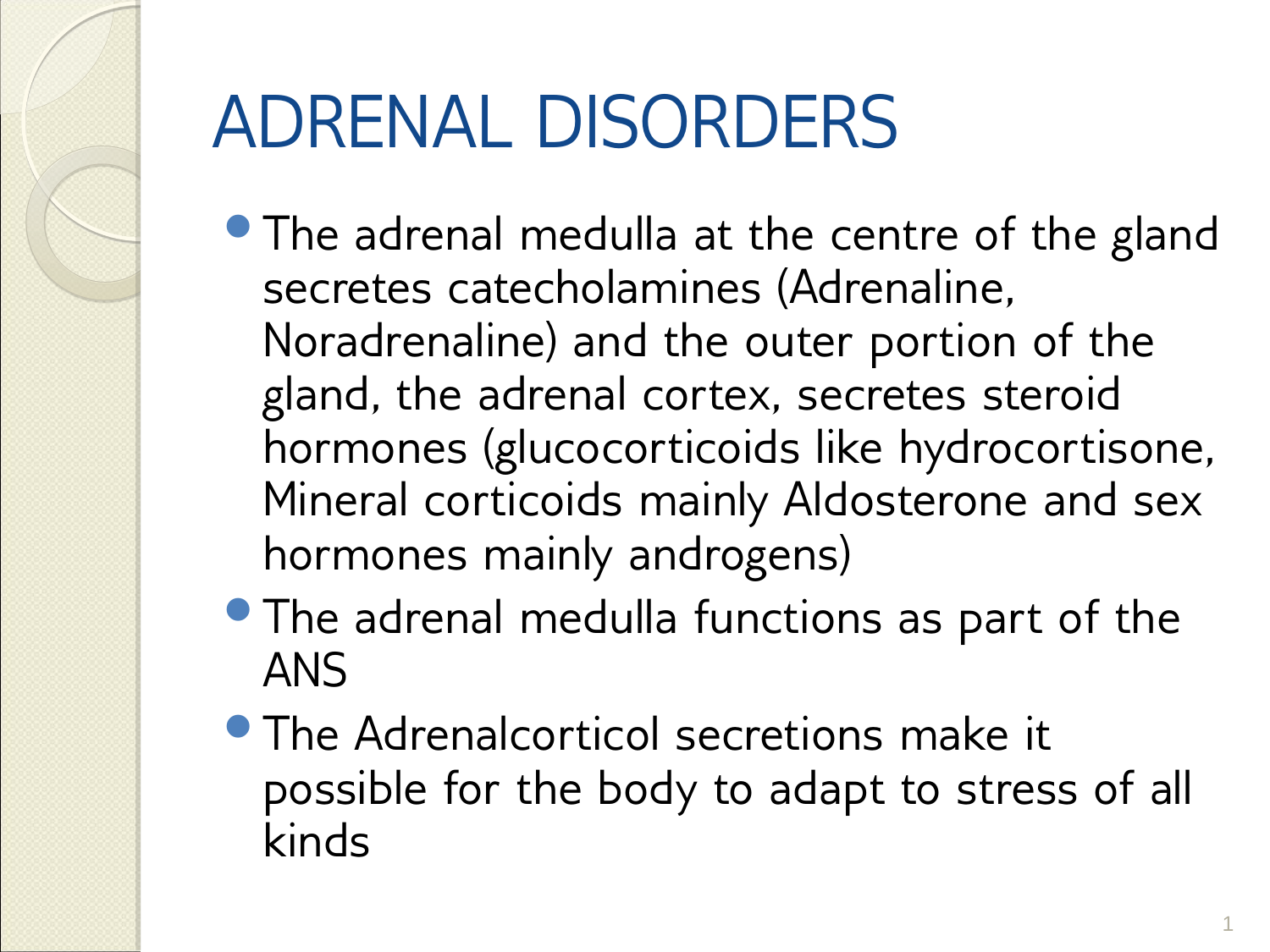

# ADRENAL DISORDERS
The adrenal medulla at the centre of the gland secretes catecholamines (Adrenaline, Noradrenaline) and the outer portion of the gland, the adrenal cortex, secretes steroid hormones (glucocorticoids like hydrocortisone, Mineral corticoids mainly Aldosterone and sex hormones mainly androgens)
The adrenal medulla functions as part of the ANS
The Adrenalcorticol secretions make it possible for the body to adapt to stress of all kinds
1